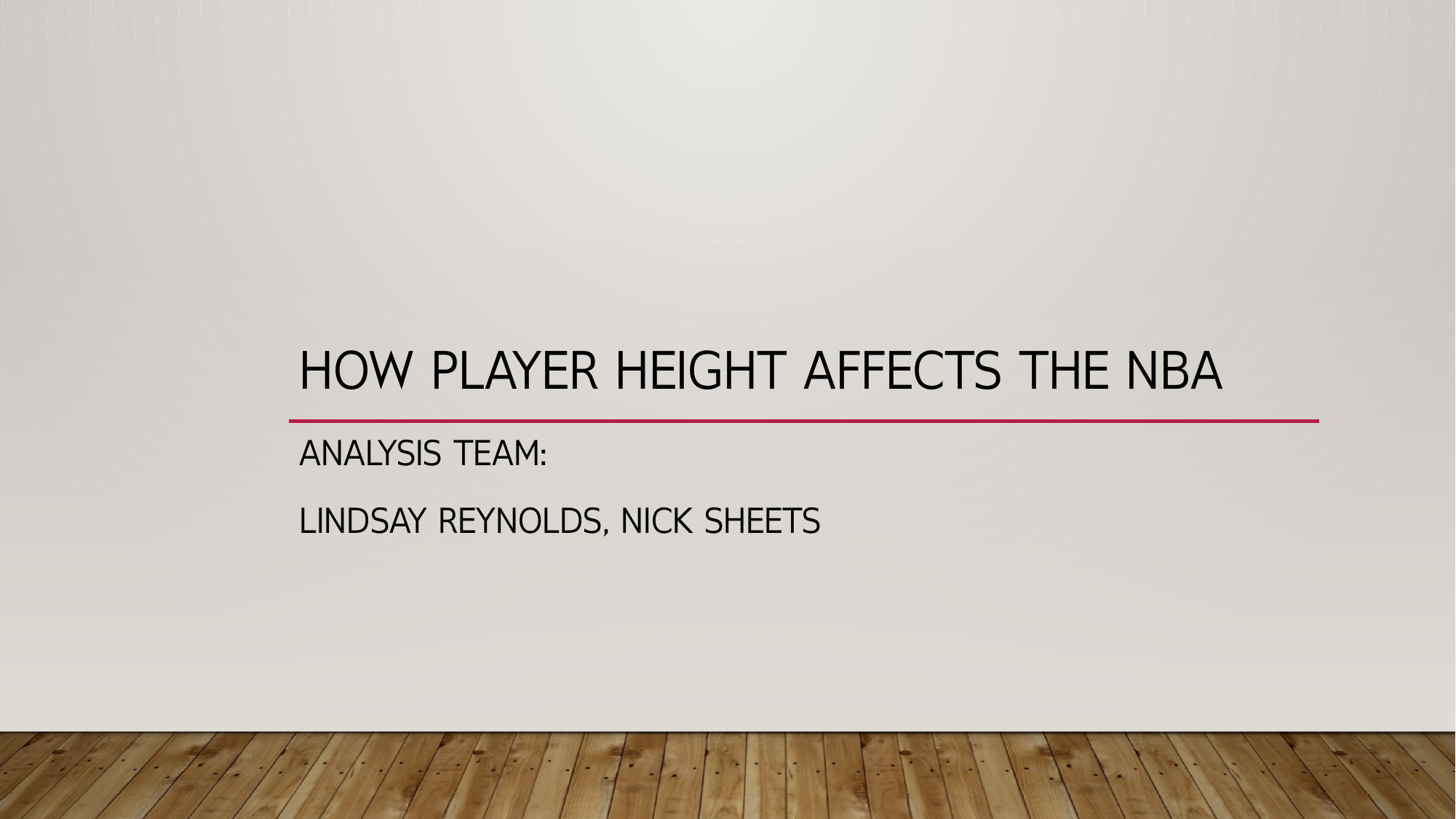

# How Player Height Affects the NBA
Analysis Team:
Lindsay Reynolds, Nick Sheets